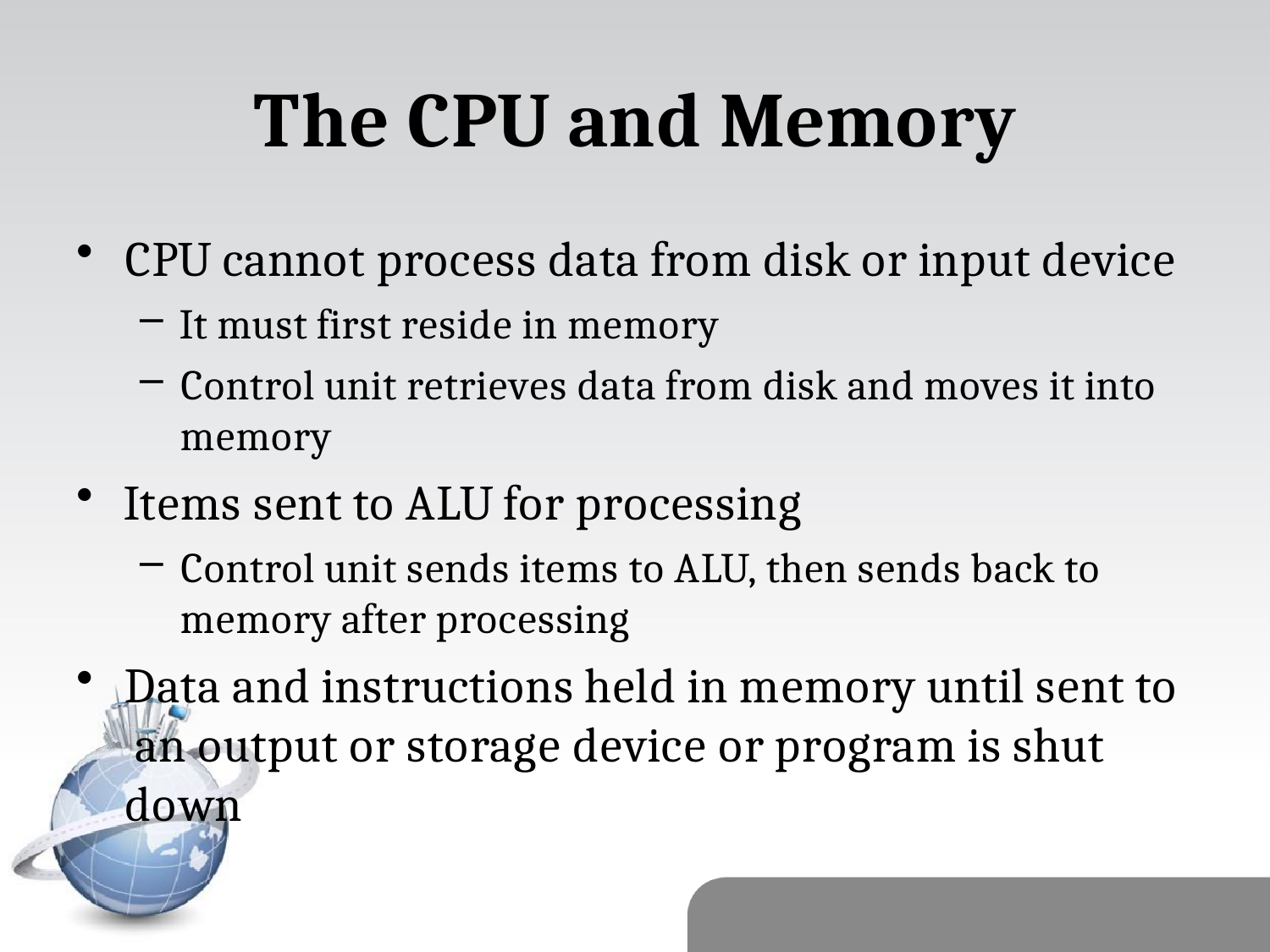

# The CPU and Memory
CPU cannot process data from disk or input device
It must first reside in memory
Control unit retrieves data from disk and moves it into
memory
Items sent to ALU for processing
Control unit sends items to ALU, then sends back to
memory after processing
Data and instructions held in memory until sent to  an output or storage device or program is shut  down